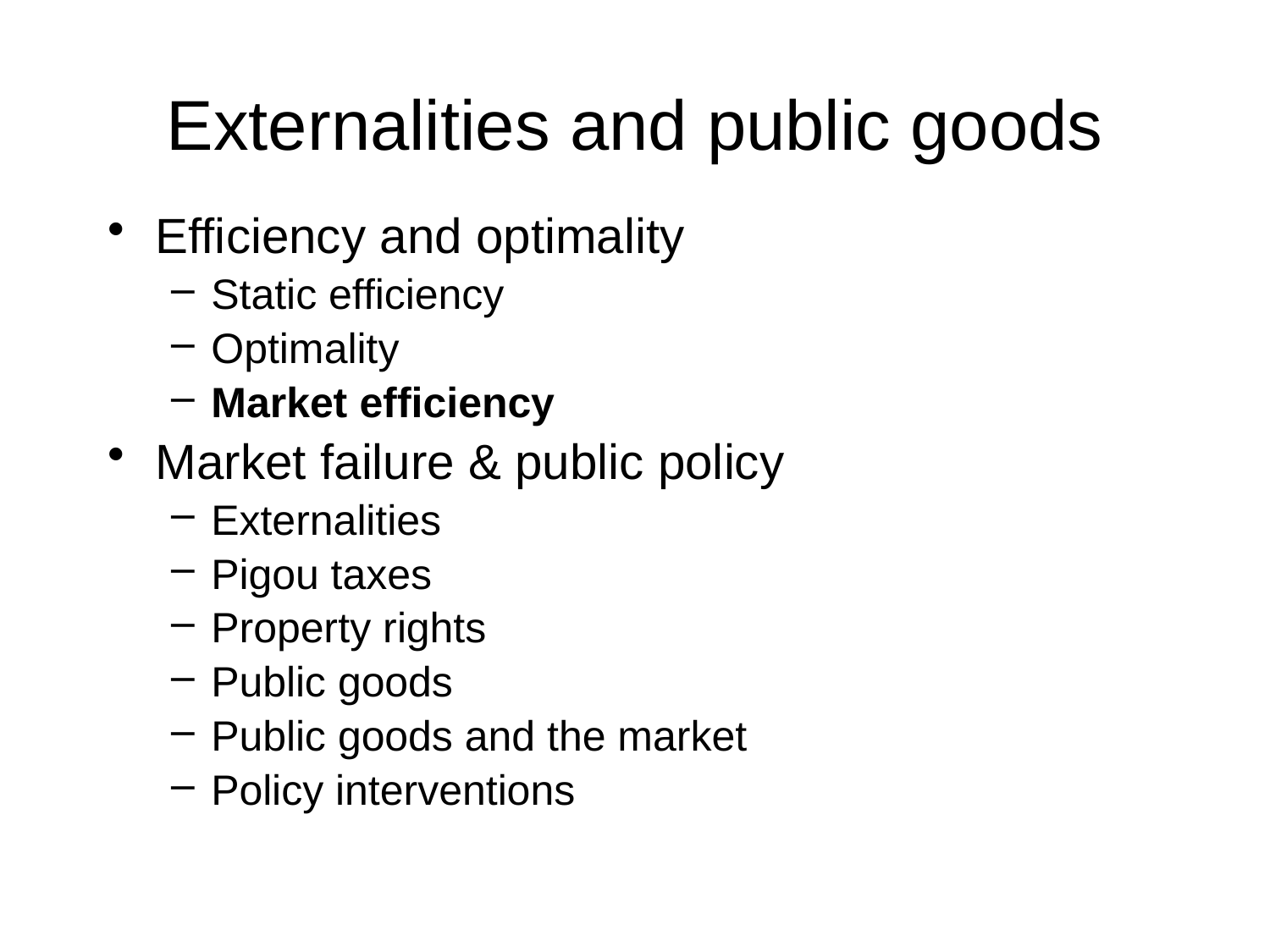

# Externalities and public goods
Efficiency and optimality
Static efficiency
Optimality
Market efficiency
Market failure & public policy
Externalities
Pigou taxes
Property rights
Public goods
Public goods and the market
Policy interventions